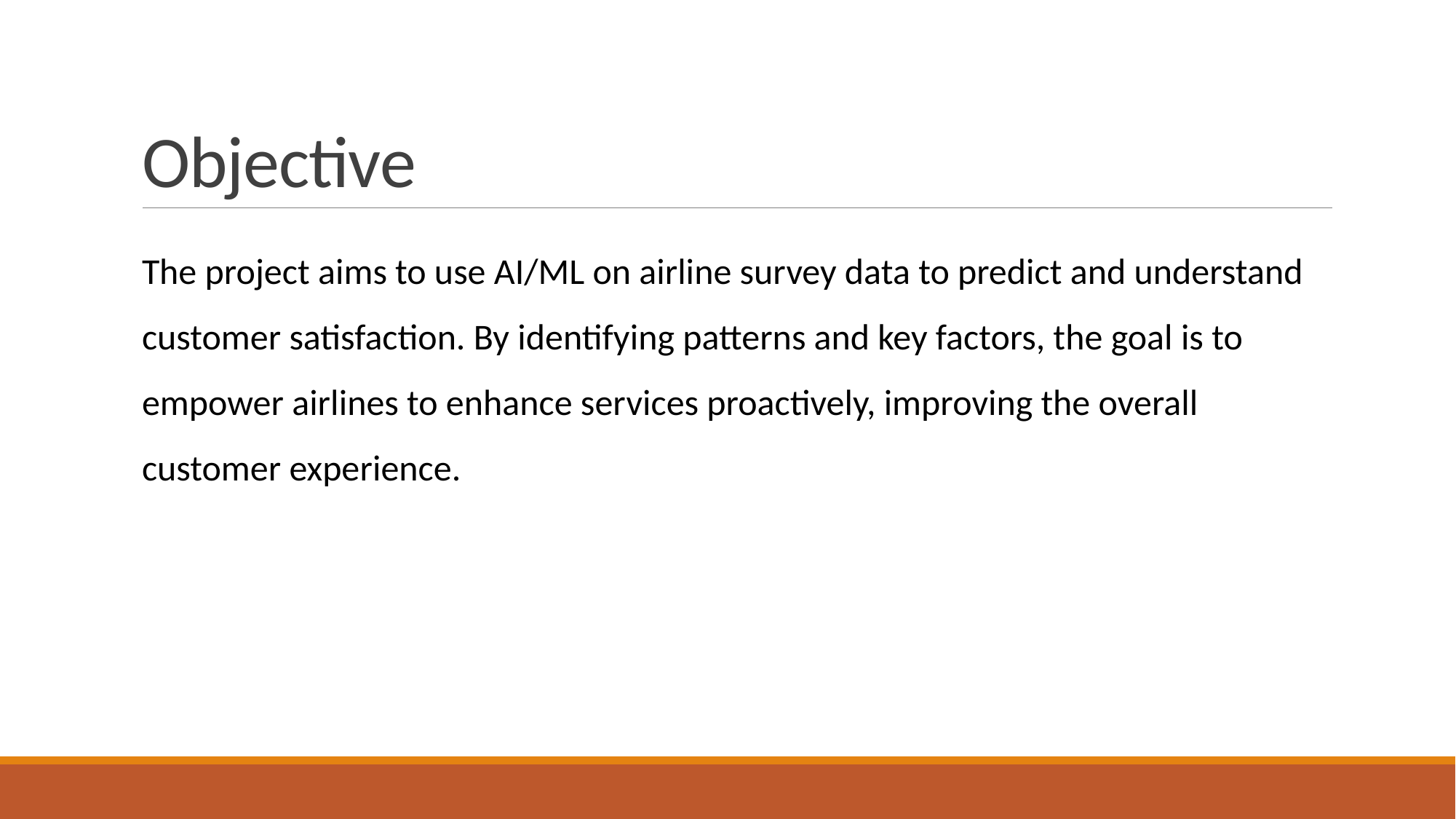

# Objective
The project aims to use AI/ML on airline survey data to predict and understand customer satisfaction. By identifying patterns and key factors, the goal is to empower airlines to enhance services proactively, improving the overall customer experience.